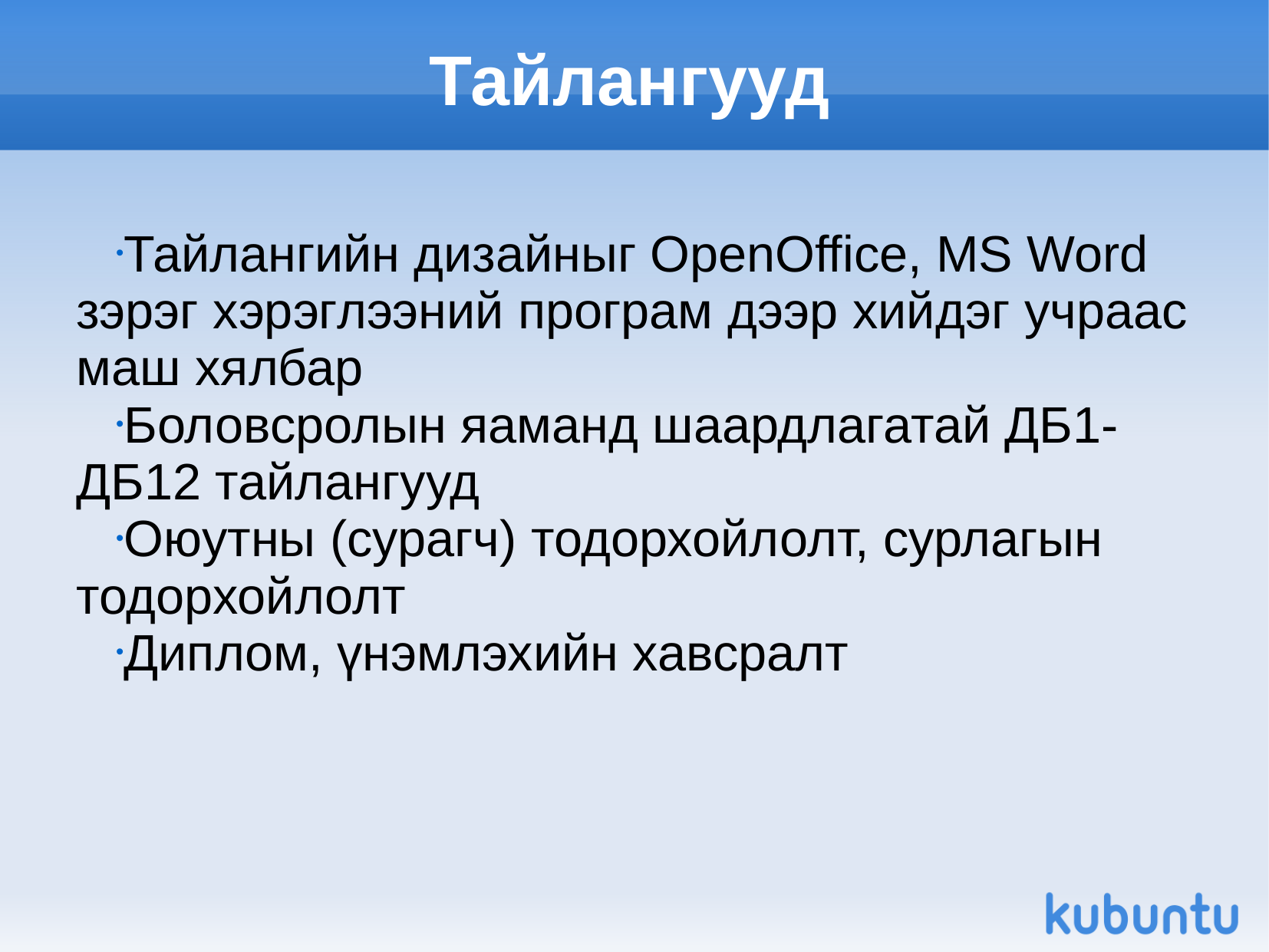

Тайлангууд
Тайлангийн дизайныг OpenOffice, MS Word зэрэг хэрэглээний програм дээр хийдэг учраас маш хялбар
Боловсролын яаманд шаардлагатай ДБ1-ДБ12 тайлангууд
Оюутны (сурагч) тодорхойлолт, сурлагын тодорхойлолт
Диплом, үнэмлэхийн хавсралт